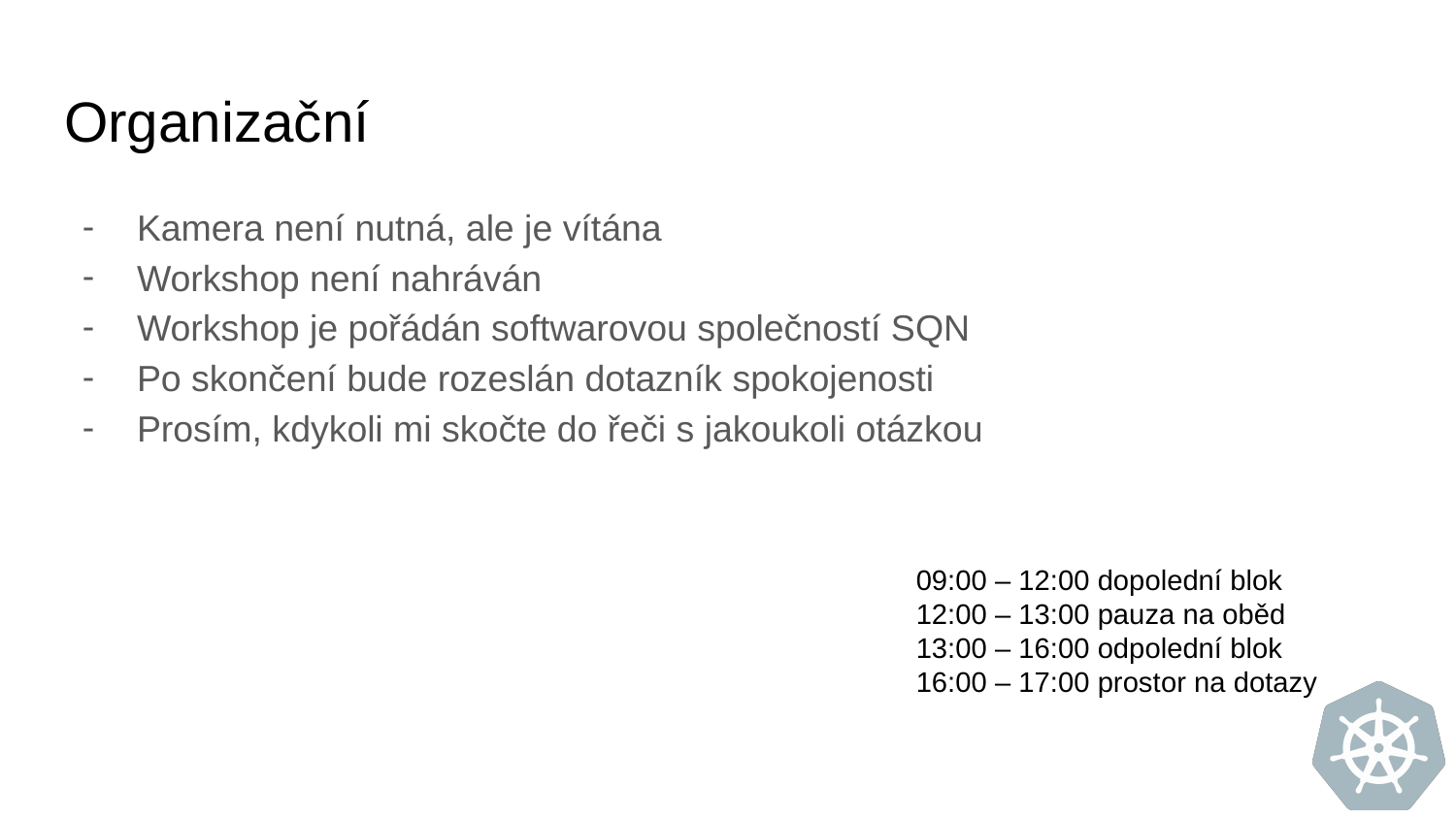

# Organizační
Kamera není nutná, ale je vítána
Workshop není nahráván
Workshop je pořádán softwarovou společností SQN
Po skončení bude rozeslán dotazník spokojenosti
Prosím, kdykoli mi skočte do řeči s jakoukoli otázkou

09:00 – 12:00 dopolední blok
12:00 – 13:00 pauza na oběd
13:00 – 16:00 odpolední blok
16:00 – 17:00 prostor na dotazy